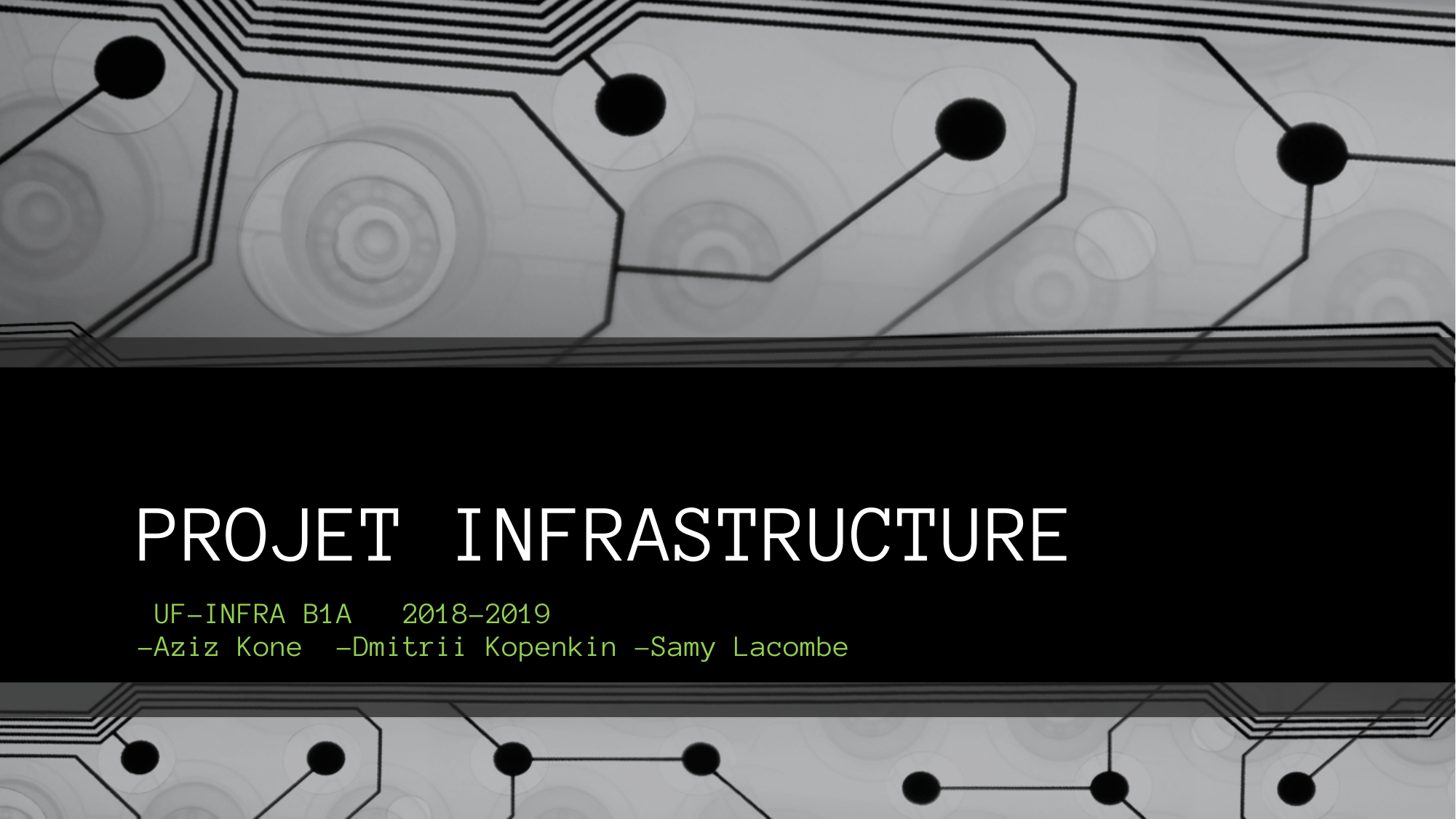

# PROJET INFRASTRUCTURE
 UF-INFRA B1A   2018-2019
-Aziz Kone  -Dmitrii Kopenkin –Samy Lacombe